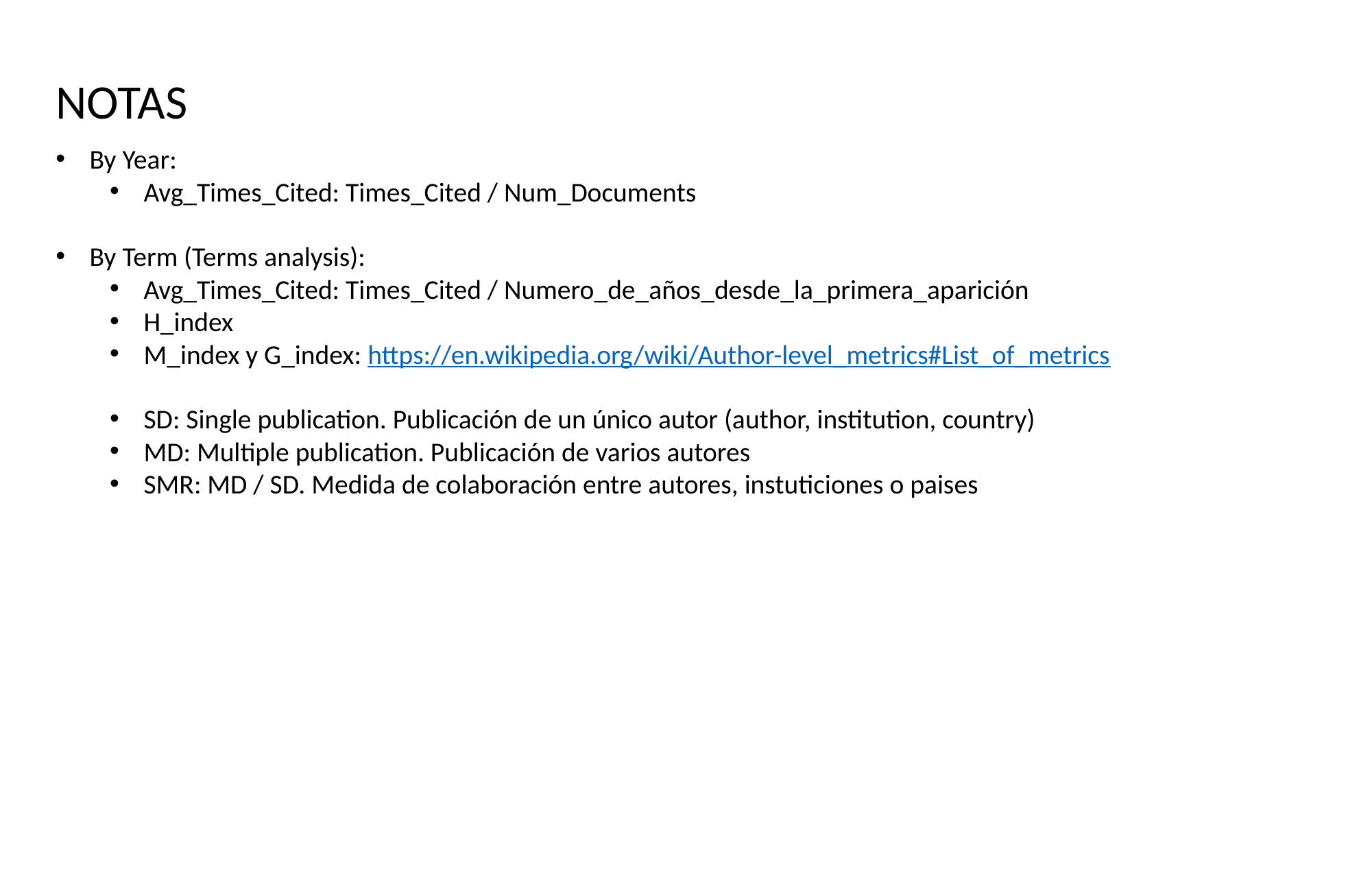

# NOTAS
By Year:
Avg_Times_Cited: Times_Cited / Num_Documents

By Term (Terms analysis):
Avg_Times_Cited: Times_Cited / Numero_de_años_desde_la_primera_aparición
H_index
M_index y G_index: https://en.wikipedia.org/wiki/Author-level_metrics#List_of_metrics

SD: Single publication. Publicación de un único autor (author, institution, country)
MD: Multiple publication. Publicación de varios autores
SMR: MD / SD. Medida de colaboración entre autores, instuticiones o paises